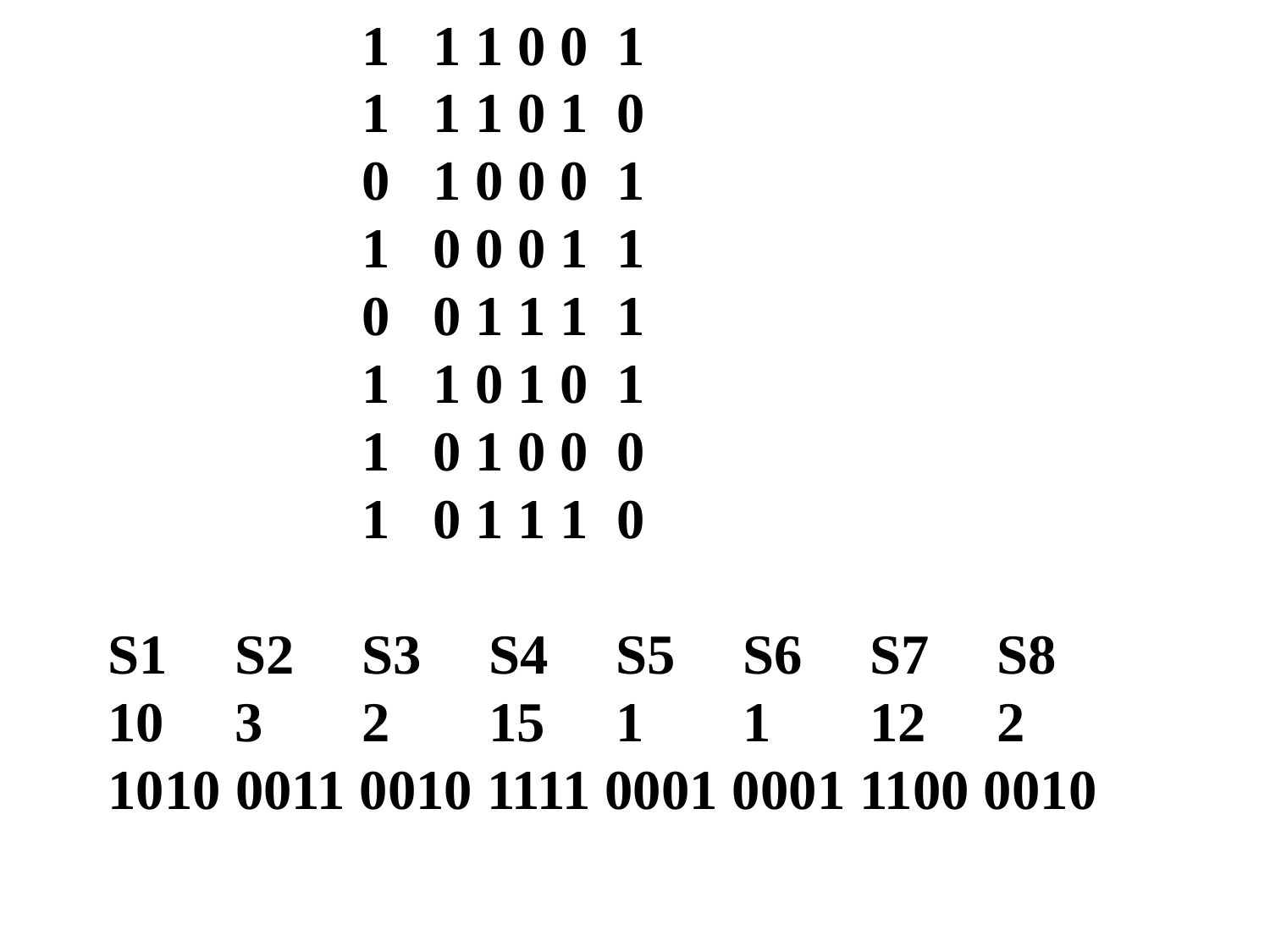

1   1 1 0 0  1
		1   1 1 0 1  0
		0   1 0 0 0  1
		1   0 0 0 1  1
		0   0 1 1 1  1
		1   1 0 1 0  1
		1   0 1 0 0  0
		1   0 1 1 1  0

S1	S2	S3	S4	S5	S6	S7	S8
10	3	2	15	1	1	12	2
1010 0011 0010 1111 0001 0001 1100 0010